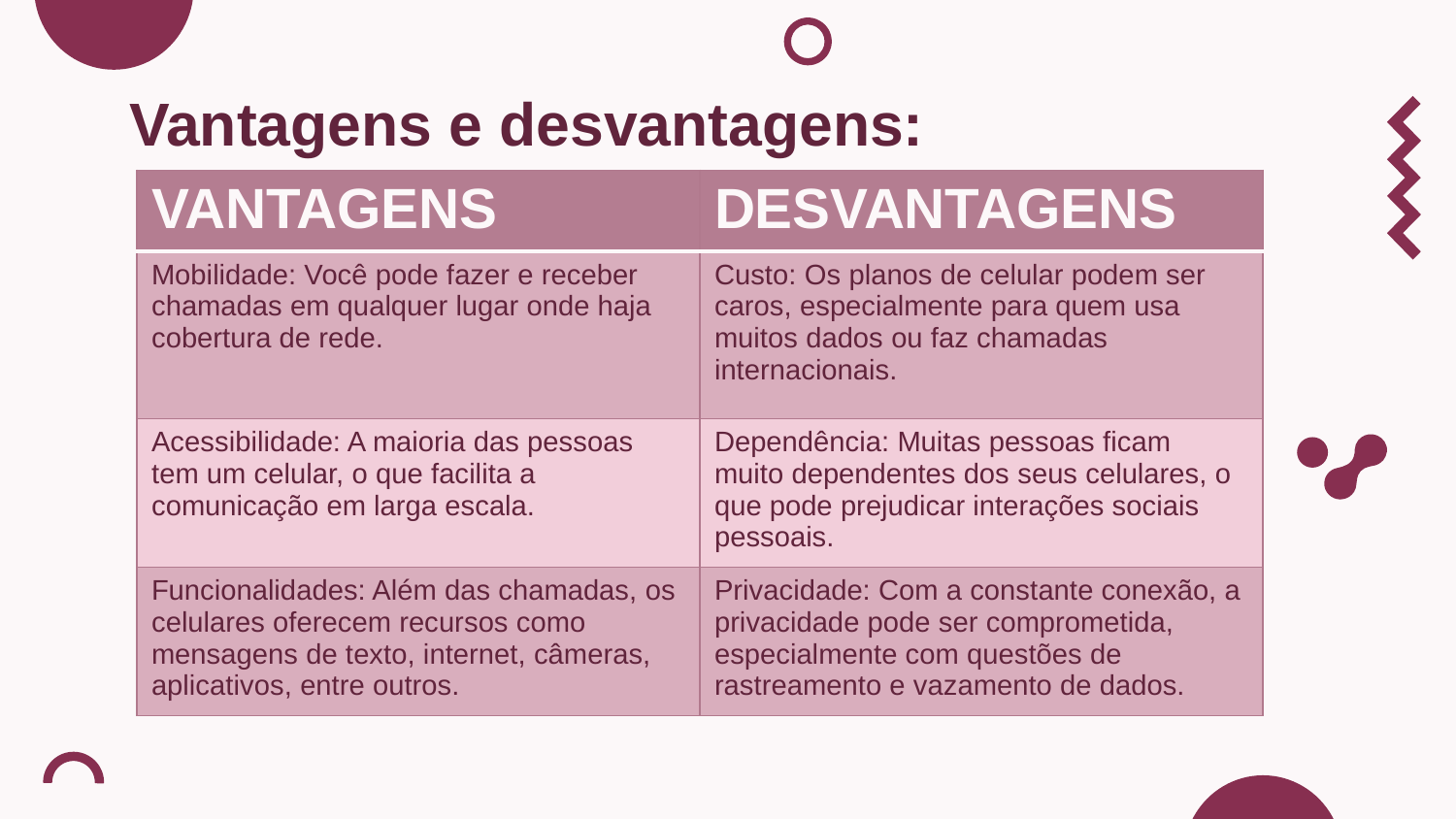

# Vantagens e desvantagens:
| VANTAGENS | DESVANTAGENS |
| --- | --- |
| Mobilidade: Você pode fazer e receber chamadas em qualquer lugar onde haja cobertura de rede. | Custo: Os planos de celular podem ser caros, especialmente para quem usa muitos dados ou faz chamadas internacionais. |
| Acessibilidade: A maioria das pessoas tem um celular, o que facilita a comunicação em larga escala. | Dependência: Muitas pessoas ficam muito dependentes dos seus celulares, o que pode prejudicar interações sociais pessoais. |
| Funcionalidades: Além das chamadas, os celulares oferecem recursos como mensagens de texto, internet, câmeras, aplicativos, entre outros. | Privacidade: Com a constante conexão, a privacidade pode ser comprometida, especialmente com questões de rastreamento e vazamento de dados. |